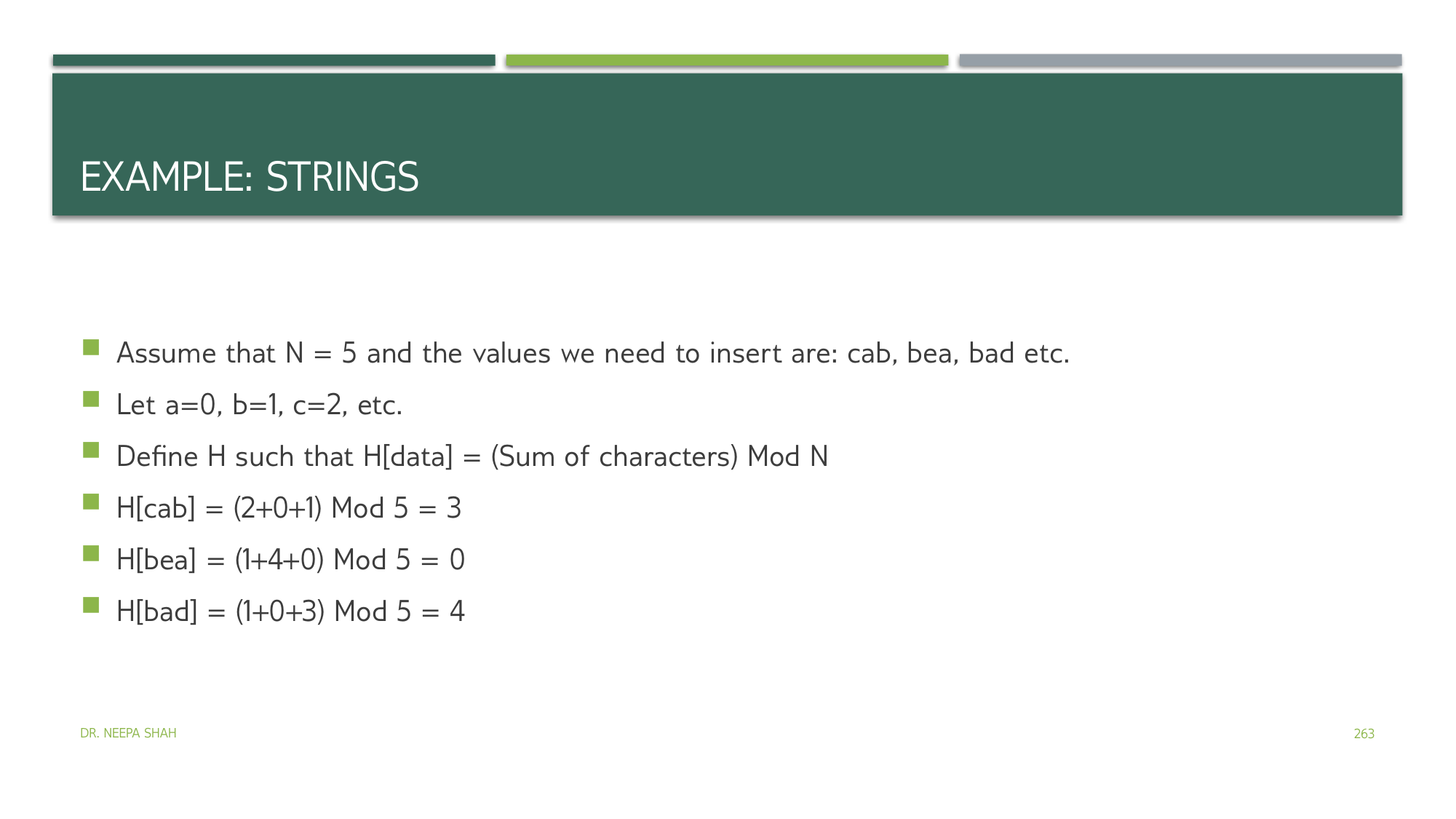

# Example: Strings
Assume that N = 5 and the values we need to insert are: cab, bea, bad etc.
Let a=0, b=1, c=2, etc.
Define H such that H[data] = (Sum of characters) Mod N
H[cab] = (2+0+1) Mod 5 = 3
H[bea] = (1+4+0) Mod 5 = 0
H[bad] = (1+0+3) Mod 5 = 4
Dr. Neepa Shah
263